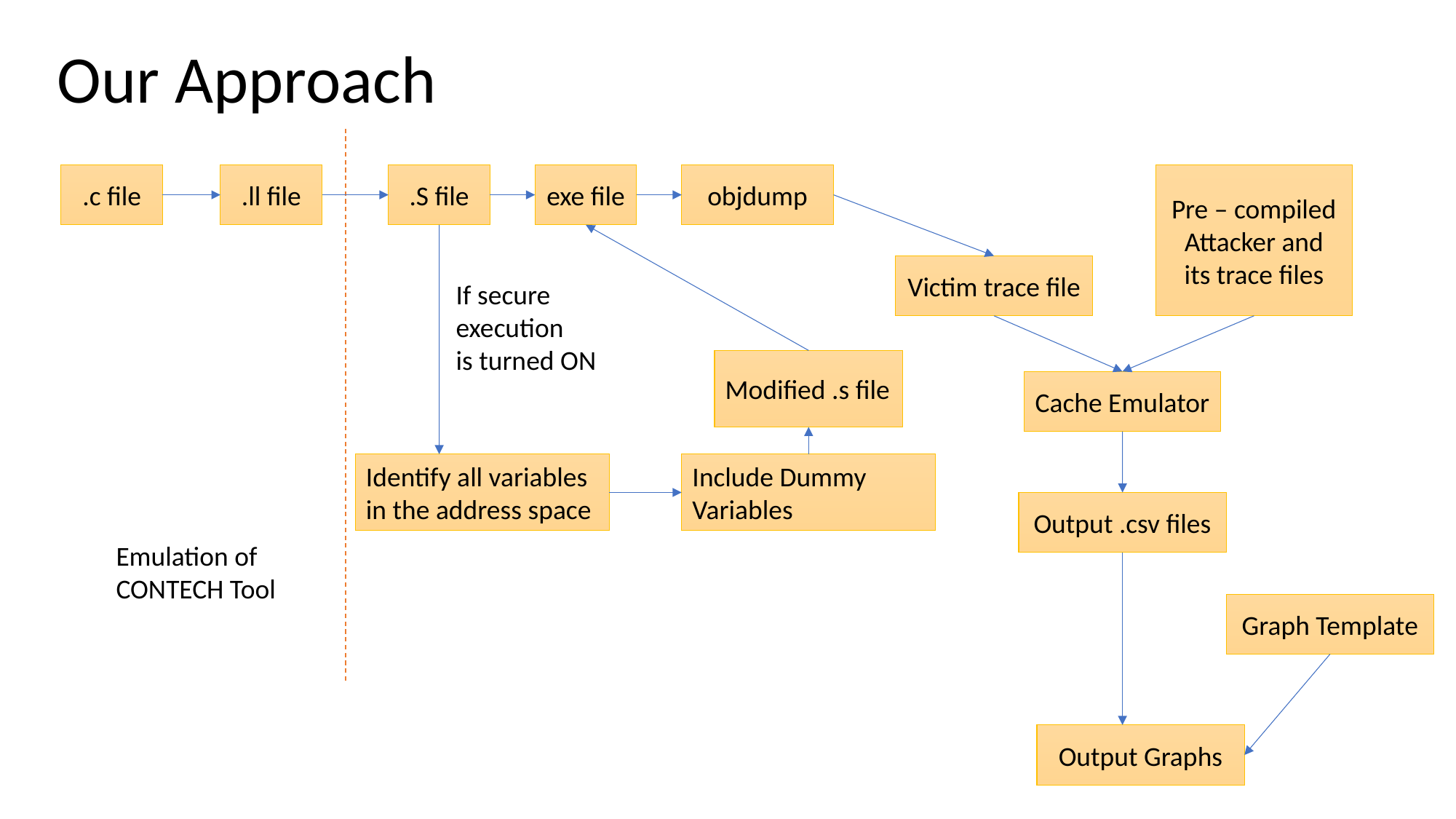

# Our Approach
objdump
Pre – compiled
Attacker and
its trace files
.ll file
.S file
exe file
.c file
Victim trace file
If secure
execution
is turned ON
Modified .s file
Cache Emulator
Identify all variables
in the address space
Include Dummy Variables
Output .csv files
Emulation of
CONTECH Tool
Graph Template
Output Graphs